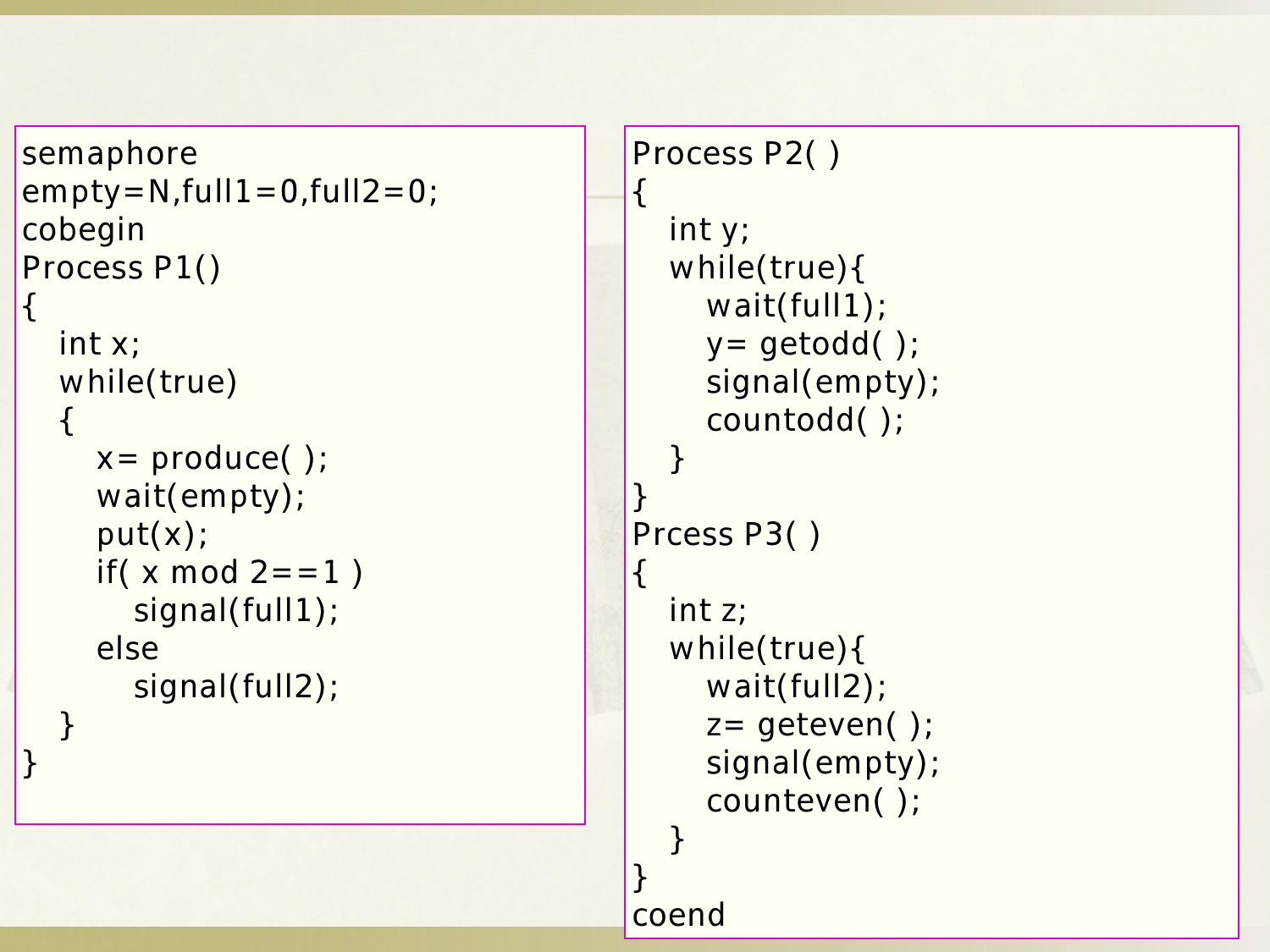

semaphore empty=N,full1=0,full2=0;
cobegin
Process P1()
{
    int x;
    while(true)
    {
        x= produce( );
        wait(empty);
        put(x);
        if( x mod 2==1 )
            signal(full1);
        else
            signal(full2);
    }
}

Process P2( )
{
    int y;
    while(true){
        wait(full1);
        y= getodd( );
        signal(empty);
        countodd( );
    }
}
Prcess P3( )
{
    int z;
    while(true){
        wait(full2);
        z= geteven( );
        signal(empty);
        counteven( );
    }
}
coend
71